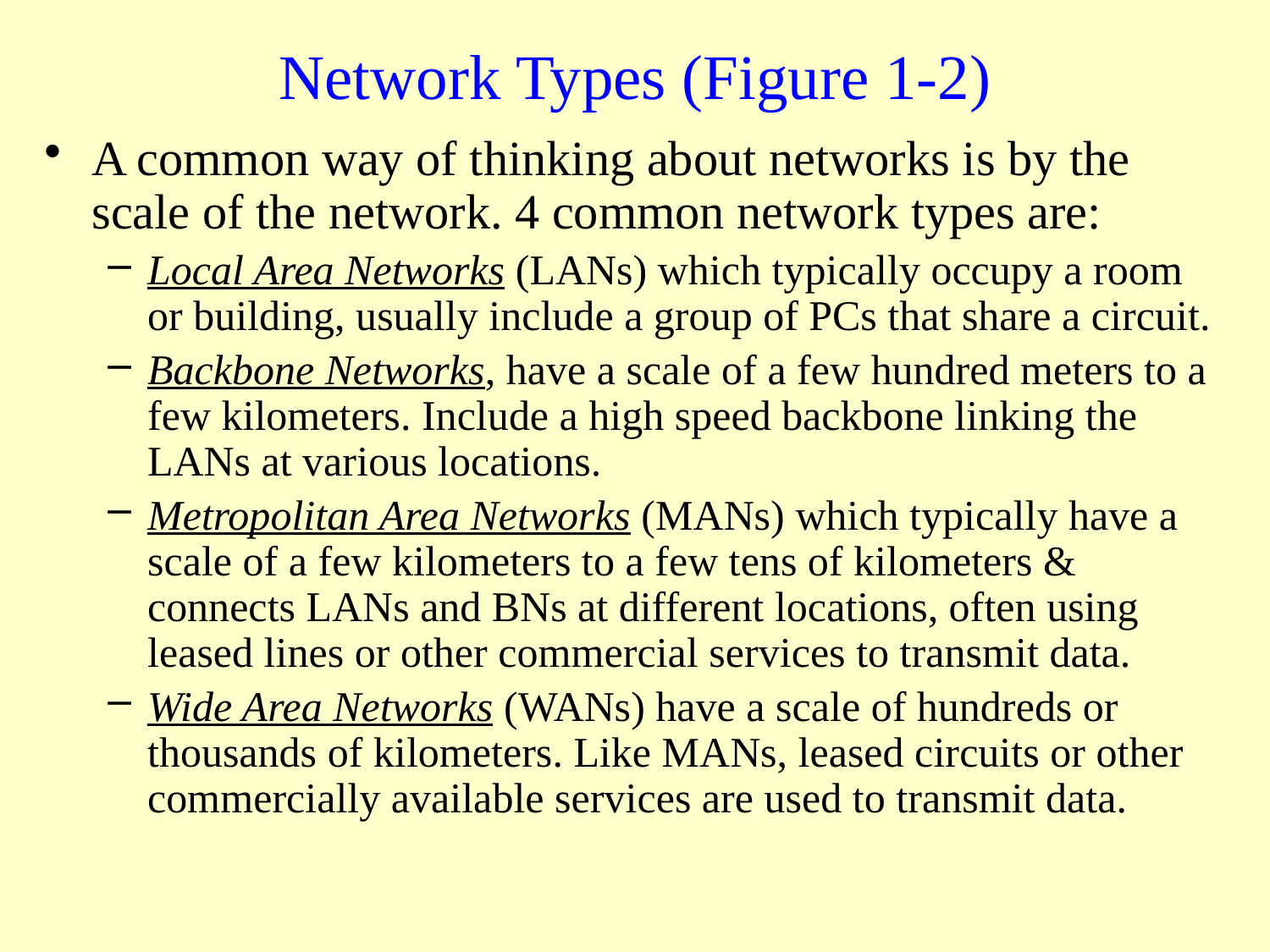

# Network Types (Figure 1-2)
A common way of thinking about networks is by the scale of the network. 4 common network types are:
Local Area Networks (LANs) which typically occupy a room or building, usually include a group of PCs that share a circuit.
Backbone Networks, have a scale of a few hundred meters to a few kilometers. Include a high speed backbone linking the LANs at various locations.
Metropolitan Area Networks (MANs) which typically have a scale of a few kilometers to a few tens of kilometers & connects LANs and BNs at different locations, often using leased lines or other commercial services to transmit data.
Wide Area Networks (WANs) have a scale of hundreds or thousands of kilometers. Like MANs, leased circuits or other commercially available services are used to transmit data.
6